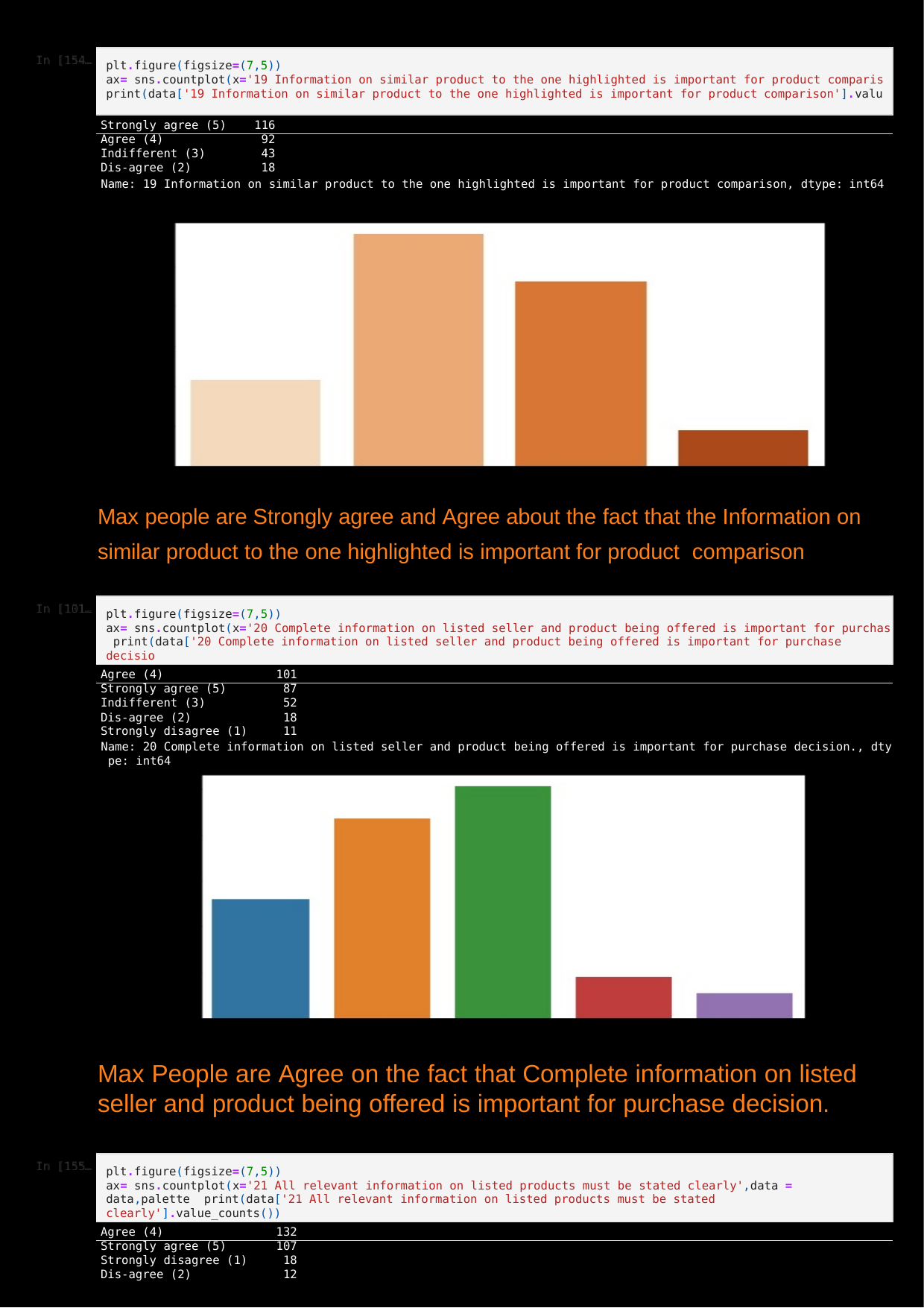

| plt.figure(figsize=(7,5)) ax= sns.countplot(x='19 Information on similar product to the one highlighted is important for product comparis print(data['19 Information on similar product to the one highlighted is important for product comparison'].valu |  |
| --- | --- |
| Strongly agree (5) | 116 |
| Agree (4) | 92 |
| Indifferent (3) | 43 |
| Dis-agree (2) | 18 |
Name: 19 Information on similar product to the one highlighted is important for product comparison, dtype: int64

Max people are Strongly agree and Agree about the fact that the Information on similar product to the one highlighted is important for product  comparison

| plt.figure(figsize=(7,5)) ax= sns.countplot(x='20 Complete information on listed seller and product being offered is important for purchas print(data['20 Complete information on listed seller and product being offered is important for purchase decisio |  |
| --- | --- |
| Agree (4) | 101 |
| Strongly agree (5) | 87 |
| Indifferent (3) | 52 |
| Dis-agree (2) | 18 |
| Strongly disagree (1) | 11 |
Name: 20 Complete information on listed seller and product being offered is important for purchase decision., dty  pe: int64

Max People are Agree on the fact that Complete information on listed seller and product being offered is important for purchase decision.

| plt.figure(figsize=(7,5)) ax= sns.countplot(x='21 All relevant information on listed products must be stated clearly',data = data,palette print(data['21 All relevant information on listed products must be stated clearly'].value\_counts()) |  |
| --- | --- |
| Agree (4) | 132 |
| Strongly agree (5) | 107 |
| Strongly disagree (1) | 18 |
| Dis-agree (2) | 12 |